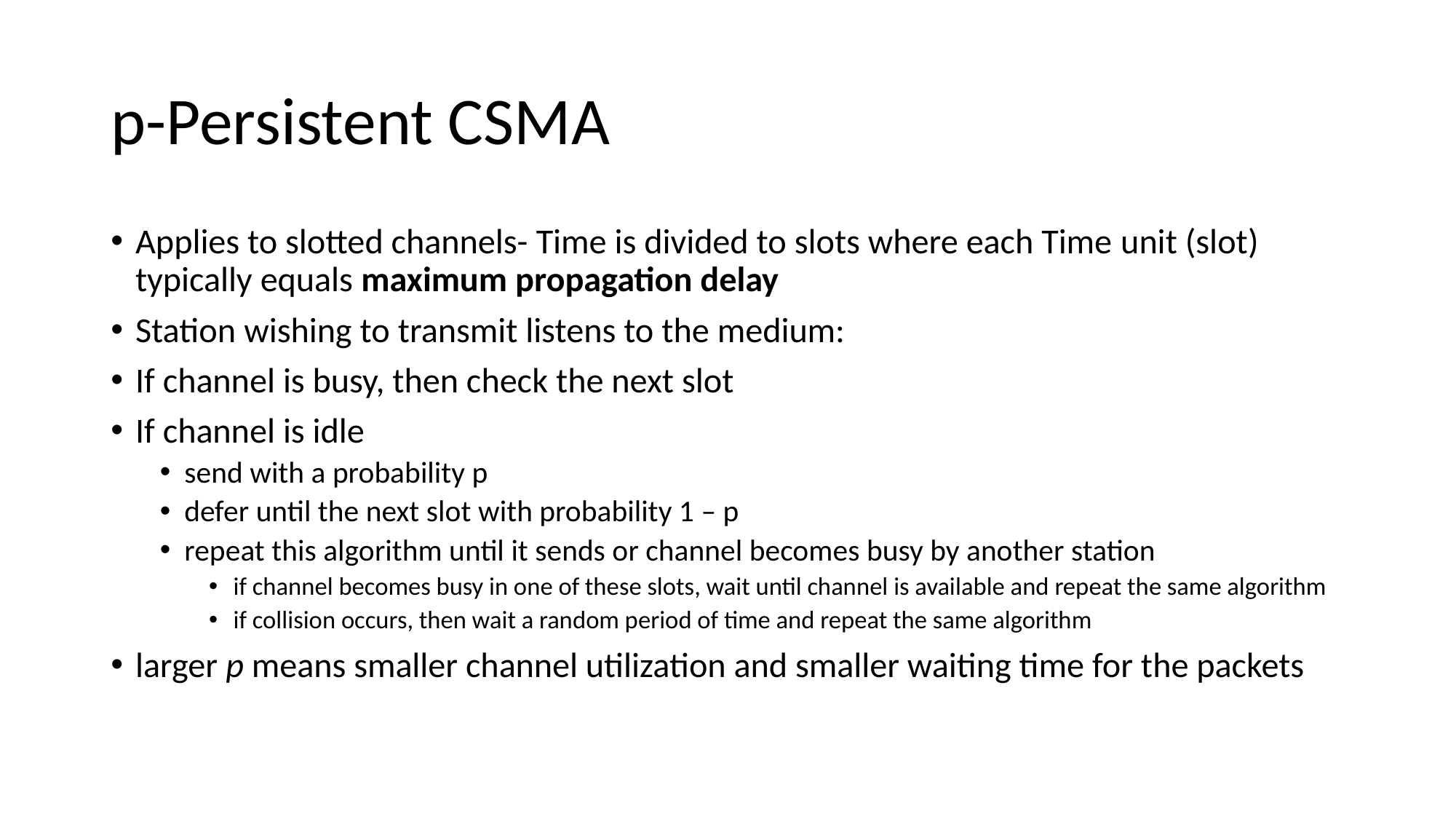

# p-Persistent CSMA
Applies to slotted channels- Time is divided to slots where each Time unit (slot) typically equals maximum propagation delay
Station wishing to transmit listens to the medium:
If channel is busy, then check the next slot
If channel is idle
send with a probability p
defer until the next slot with probability 1 – p
repeat this algorithm until it sends or channel becomes busy by another station
if channel becomes busy in one of these slots, wait until channel is available and repeat the same algorithm
if collision occurs, then wait a random period of time and repeat the same algorithm
larger p means smaller channel utilization and smaller waiting time for the packets